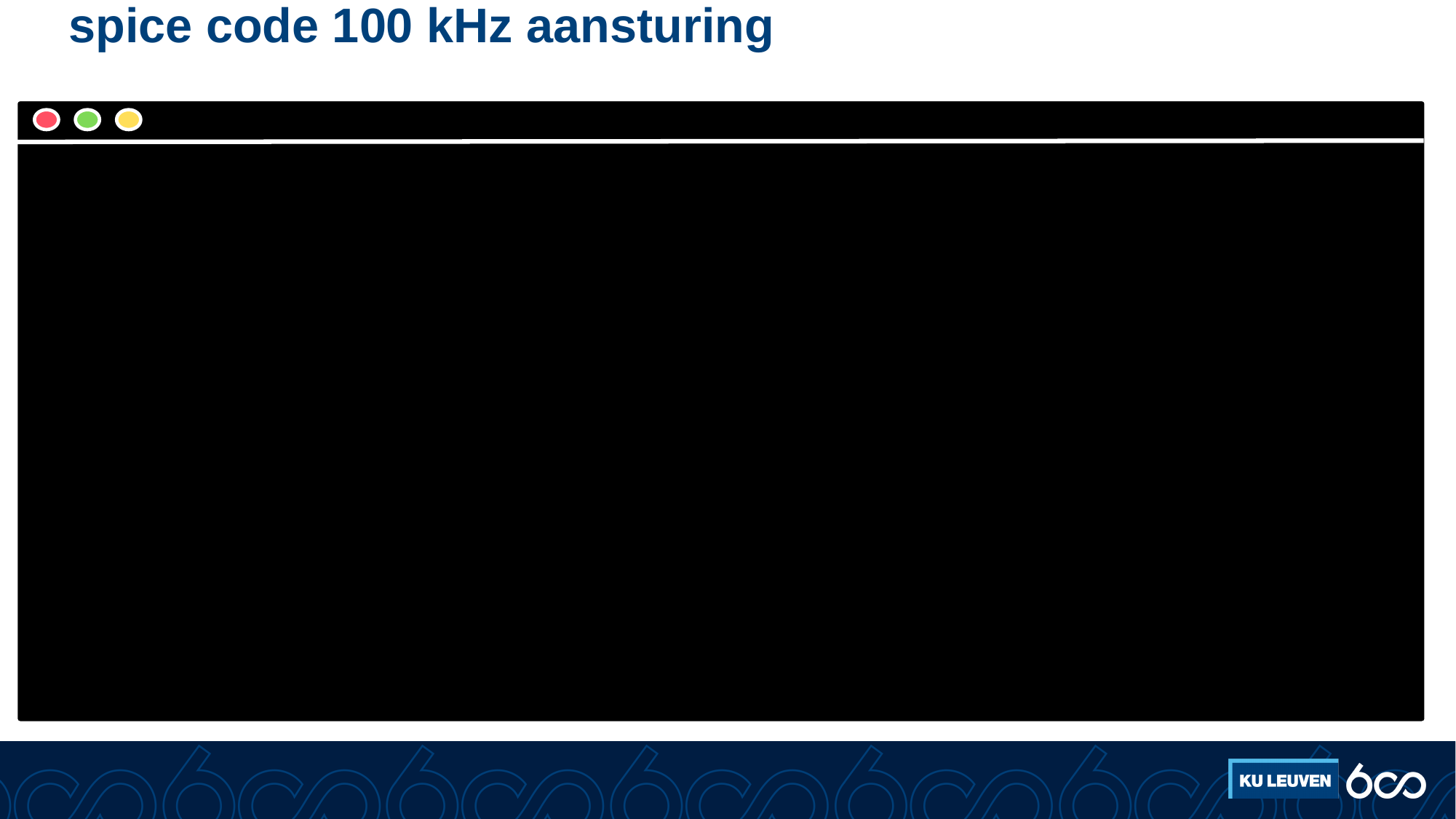

# spice code 100 kHz aansturing
L1_TX1 3 4 25mL2_TX1 1 0 1mK_TX1 L1_TX1 L2_TX1 1.Q_Q5 4 5 0 Q2I_I4 0 5 SIN(17m 15m 100k) DC=17mV_VDD 2 0 66V.model Q2 NPN(Is=14.34p BF=20 )